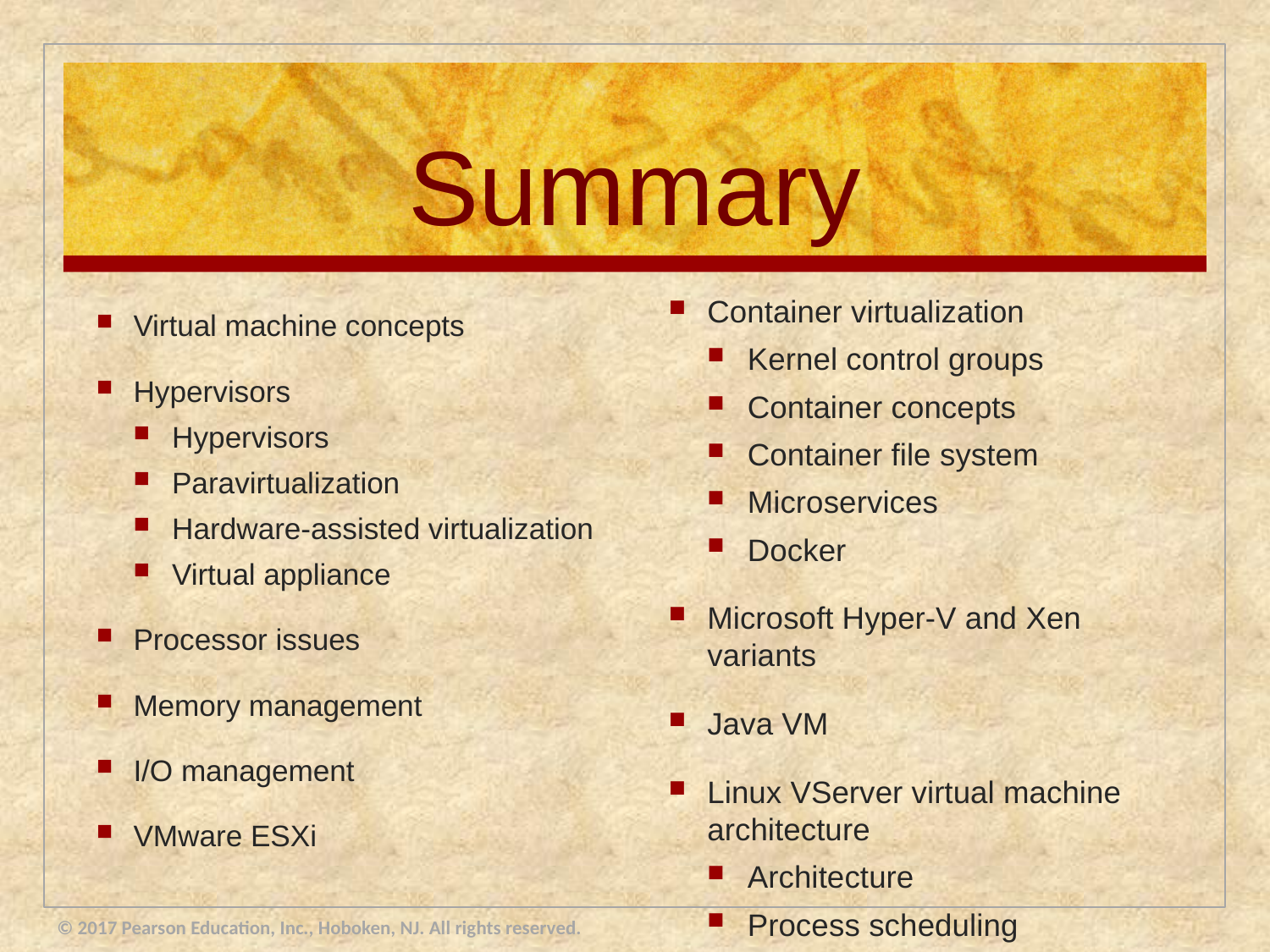

# Summary
Container virtualization
Kernel control groups
Container concepts
Container file system
Microservices
Docker
Microsoft Hyper-V and Xen variants
Java VM
Linux VServer virtual machine architecture
Architecture
Process scheduling
Virtual machine concepts
Hypervisors
Hypervisors
Paravirtualization
Hardware-assisted virtualization
Virtual appliance
Processor issues
Memory management
I/O management
VMware ESXi
© 2017 Pearson Education, Inc., Hoboken, NJ. All rights reserved.